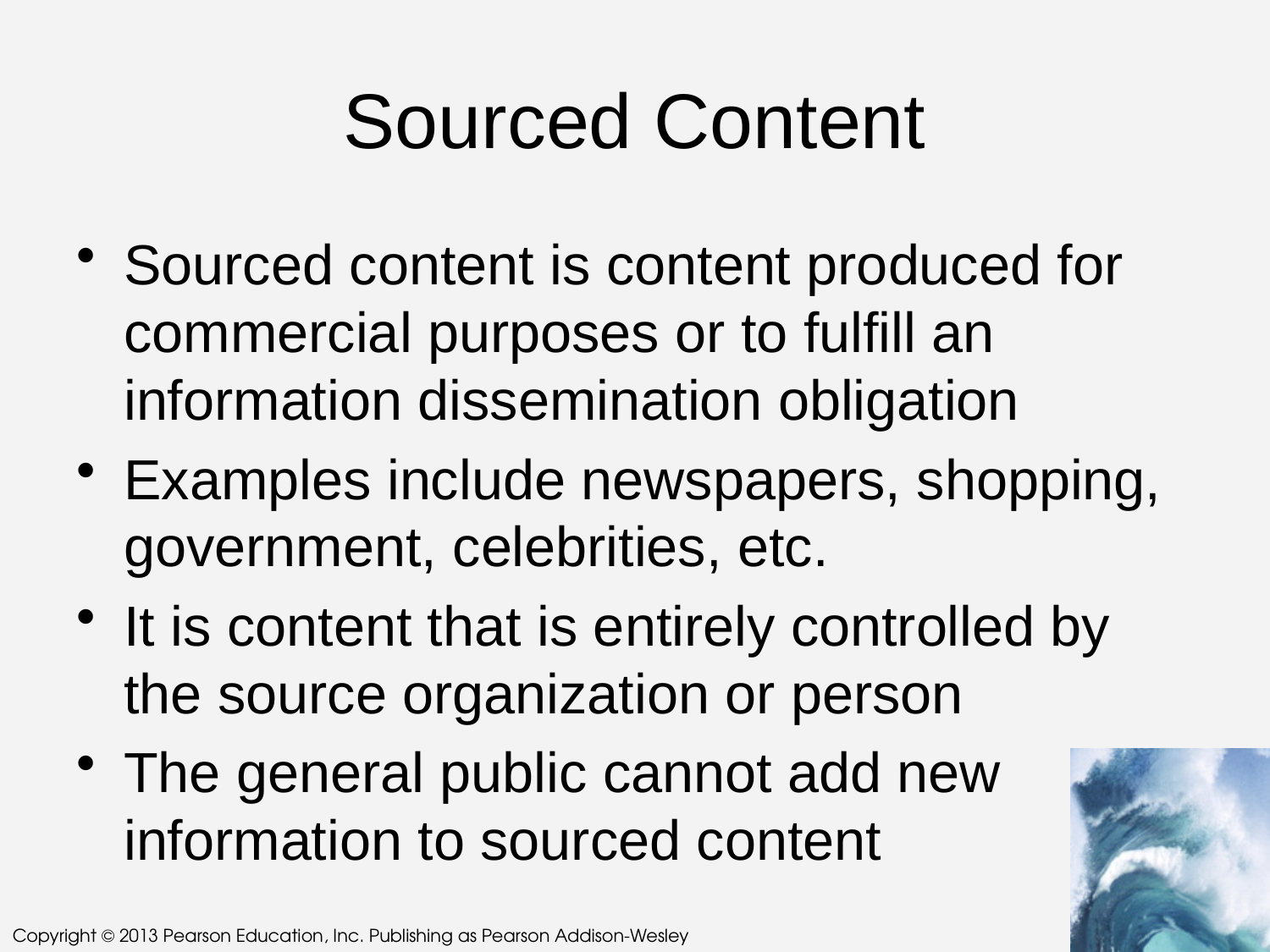

# Sourced Content
Sourced content is content produced for commercial purposes or to fulfill an information dissemination obligation
Examples include newspapers, shopping, government, celebrities, etc.
It is content that is entirely controlled by the source organization or person
The general public cannot add new
information to sourced content